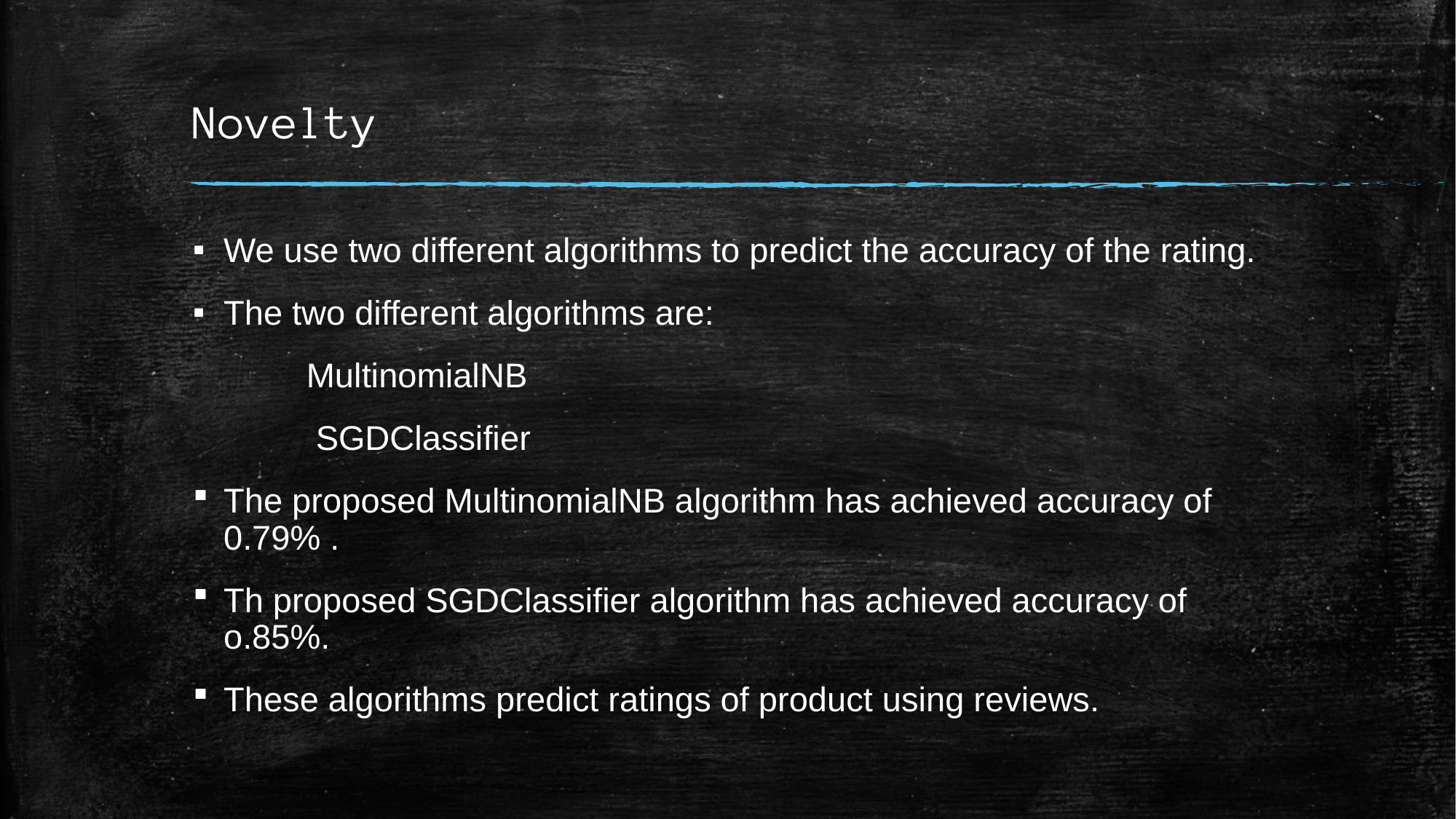

# Novelty
We use two different algorithms to predict the accuracy of the rating.
The two different algorithms are:
            MultinomialNB
             SGDClassifier
The proposed MultinomialNB algorithm has achieved accuracy of 0.79% .
Th proposed SGDClassifier algorithm has achieved accuracy of o.85%.
These algorithms predict ratings of product using reviews.